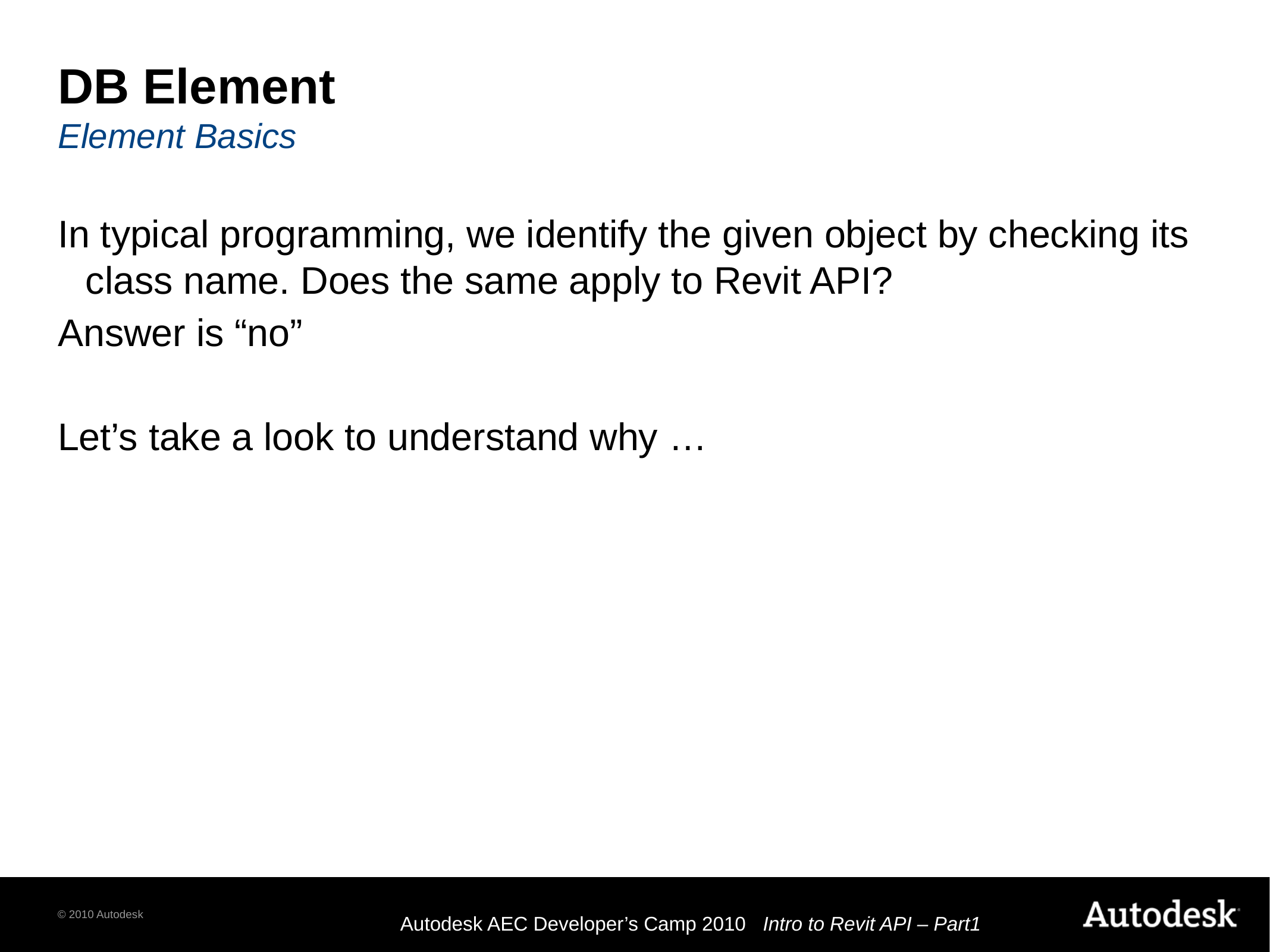

# DB Element Element Basics
In typical programming, we identify the given object by checking its class name. Does the same apply to Revit API?
Answer is “no”

Let’s take a look to understand why …